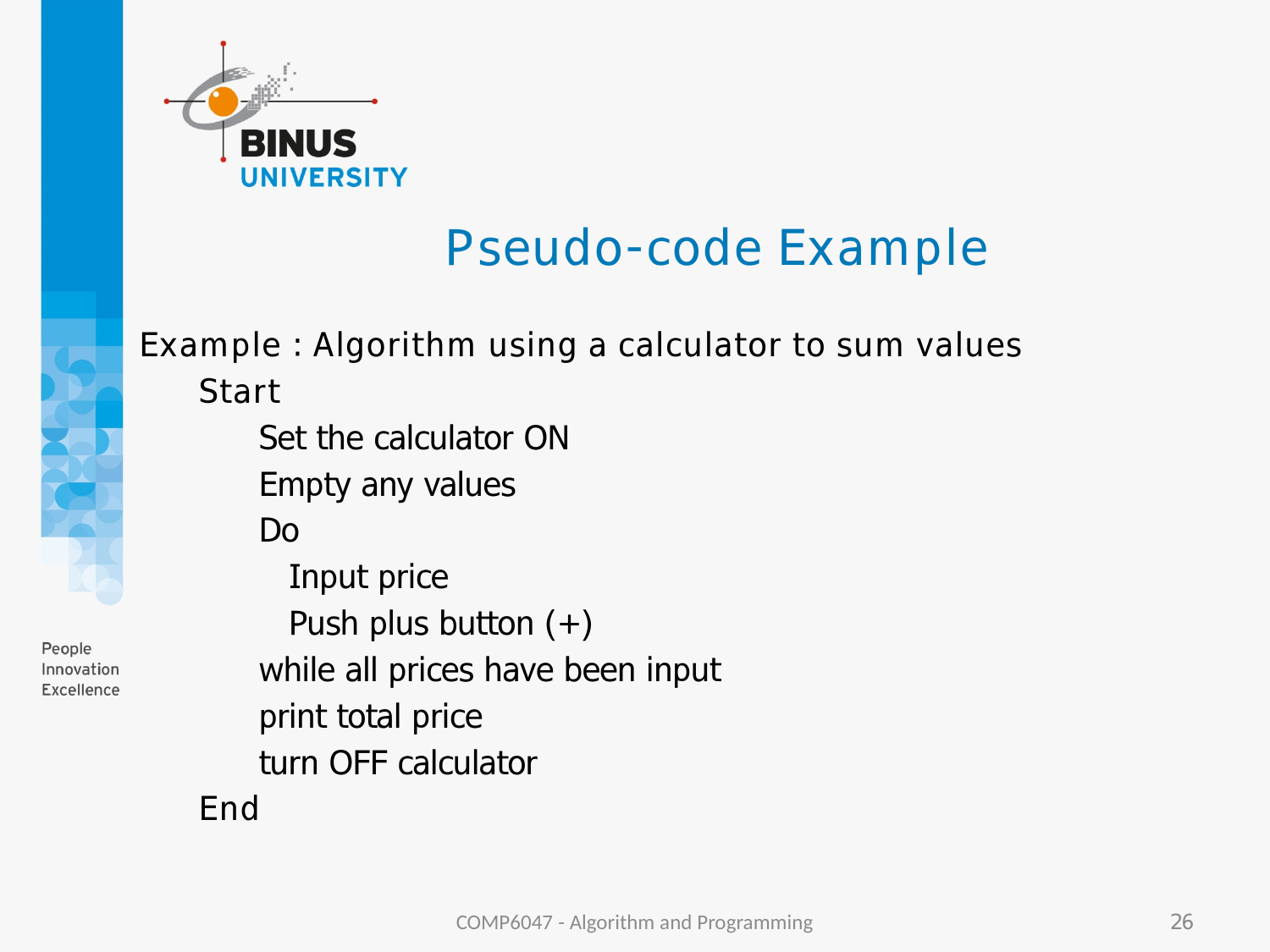

# Pseudo-code Example
Example : Algorithm using a calculator to sum values
Start
Set the calculator ON
Empty any values
Do
		Input price
		Push plus button (+)
while all prices have been input
print total price
turn OFF calculator
End
COMP6047 - Algorithm and Programming
26